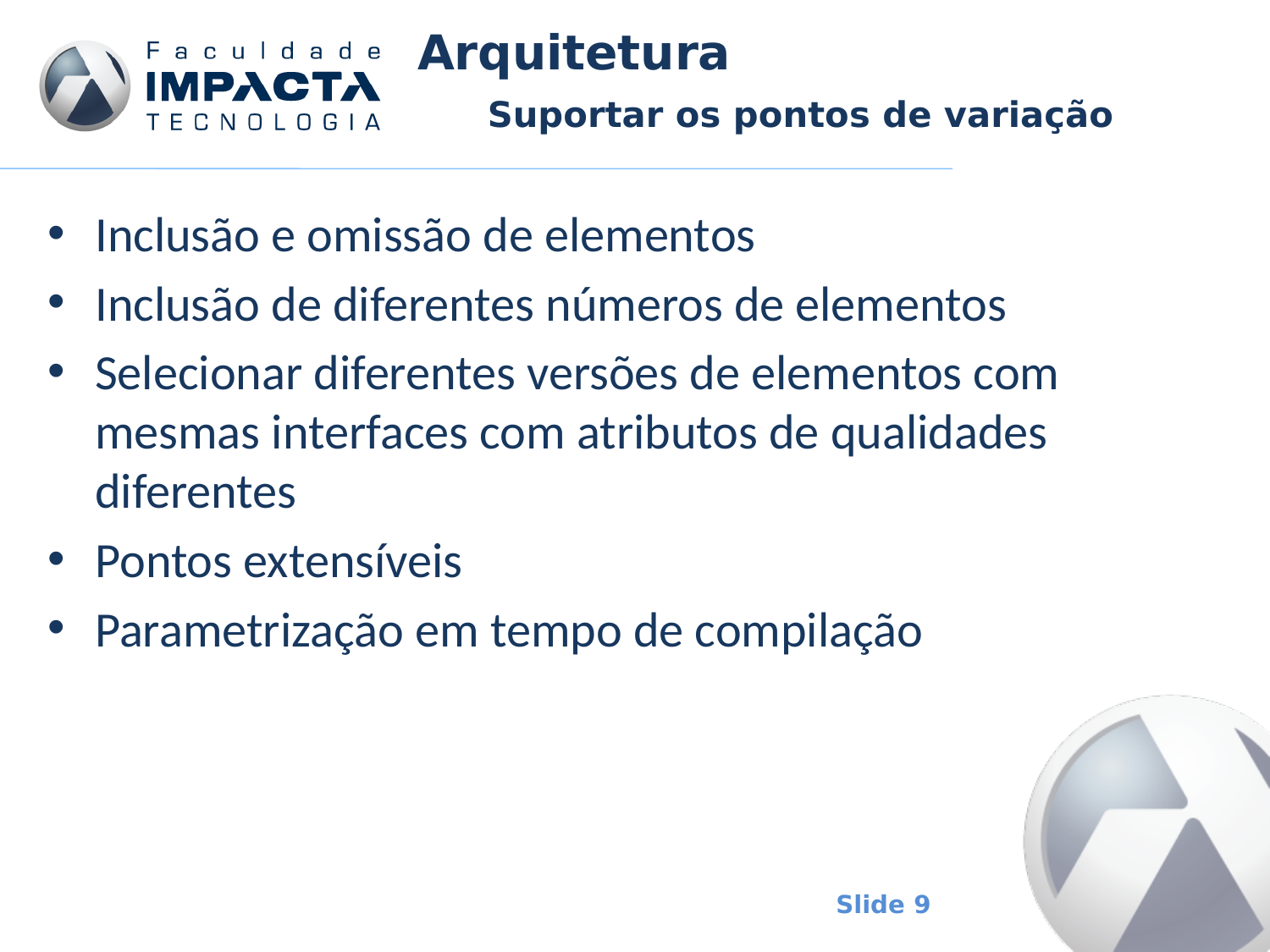

# Arquitetura
Suportar os pontos de variação
Inclusão e omissão de elementos
Inclusão de diferentes números de elementos
Selecionar diferentes versões de elementos com mesmas interfaces com atributos de qualidades diferentes
Pontos extensíveis
Parametrização em tempo de compilação